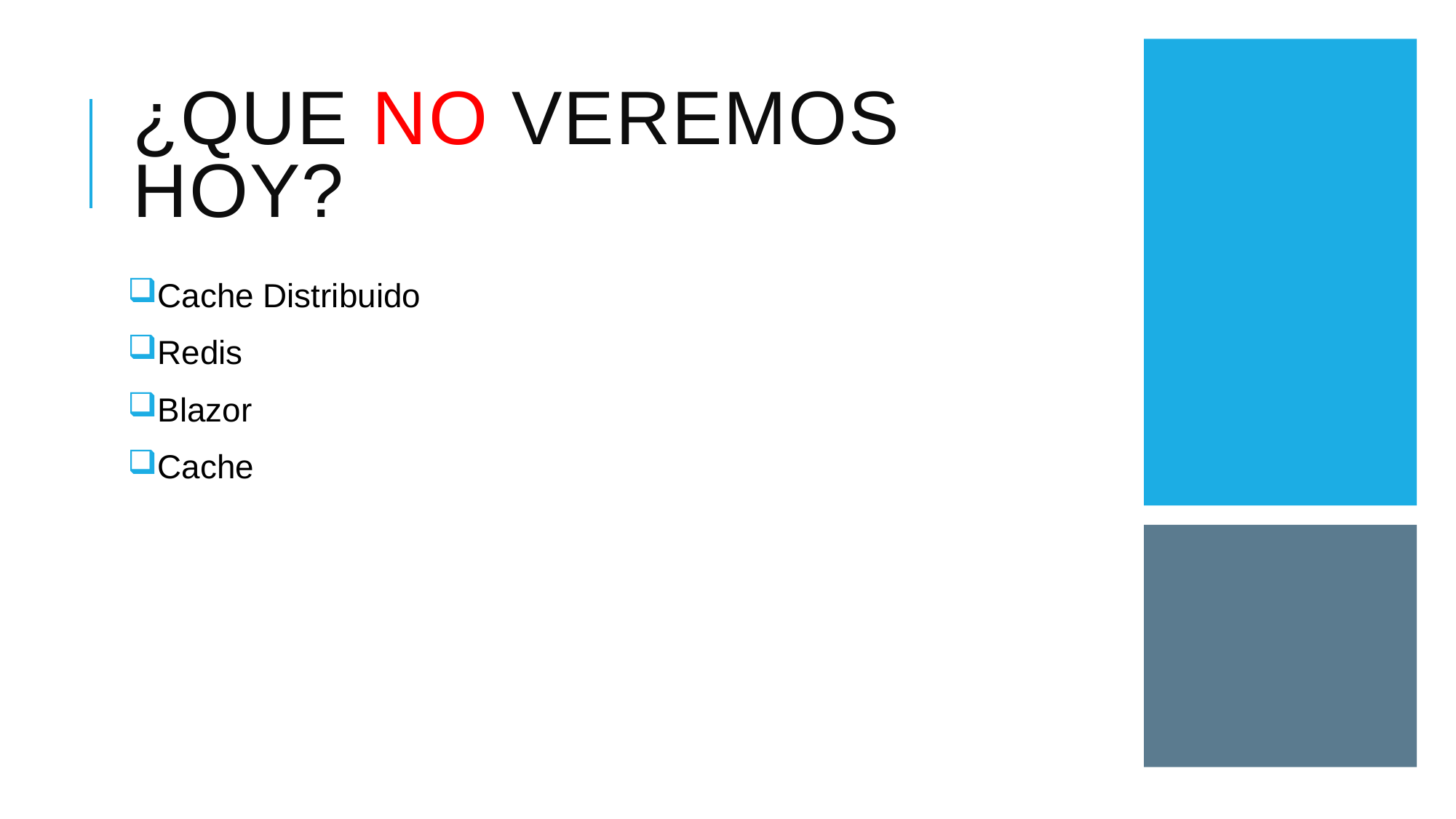

# ¿Que no veremos hoy?
Cache Distribuido
Redis
Blazor
Cache